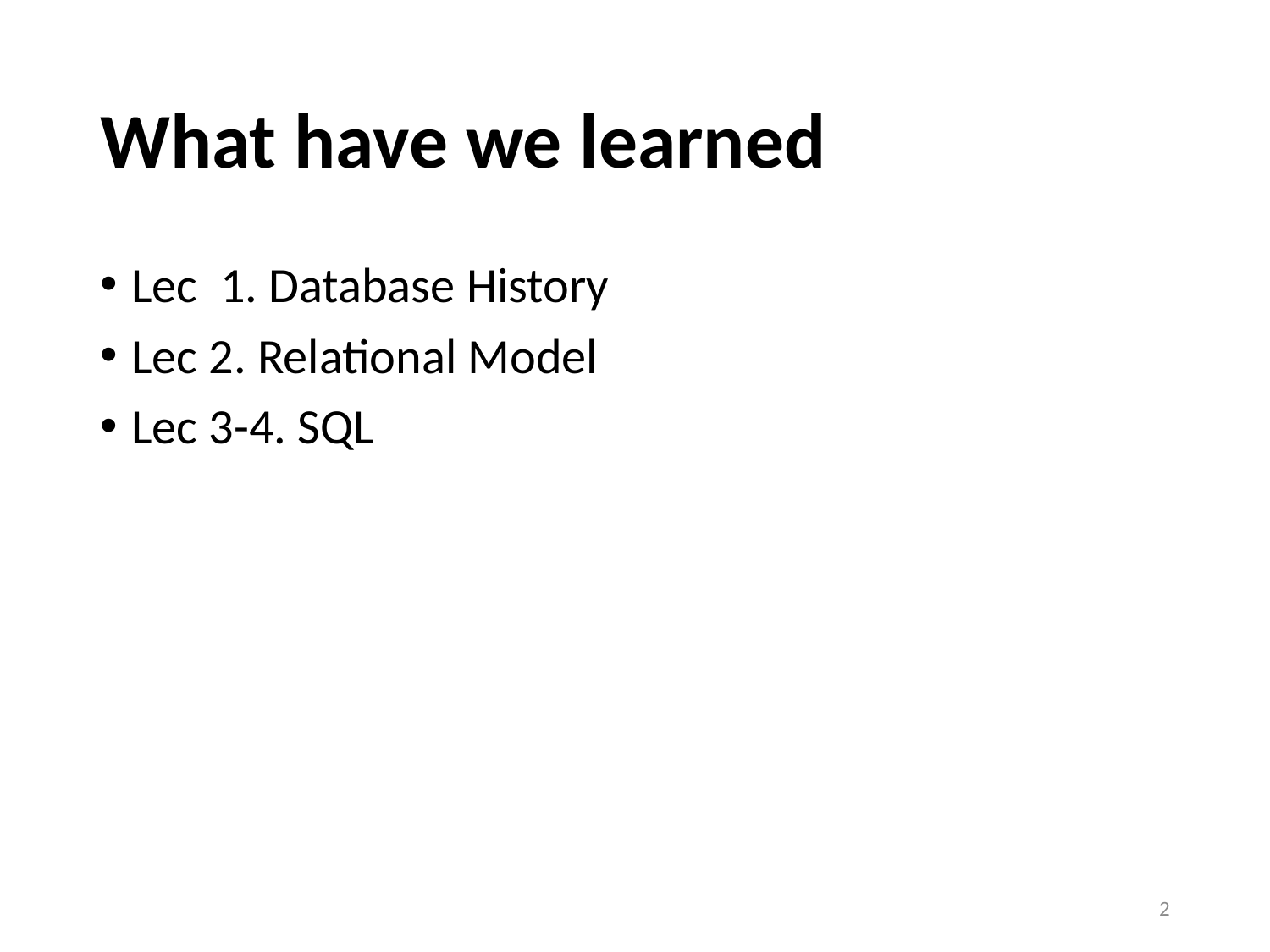

# What have we learned
Lec  1. Database History
Lec 2. Relational Model
Lec 3-4. SQL
2